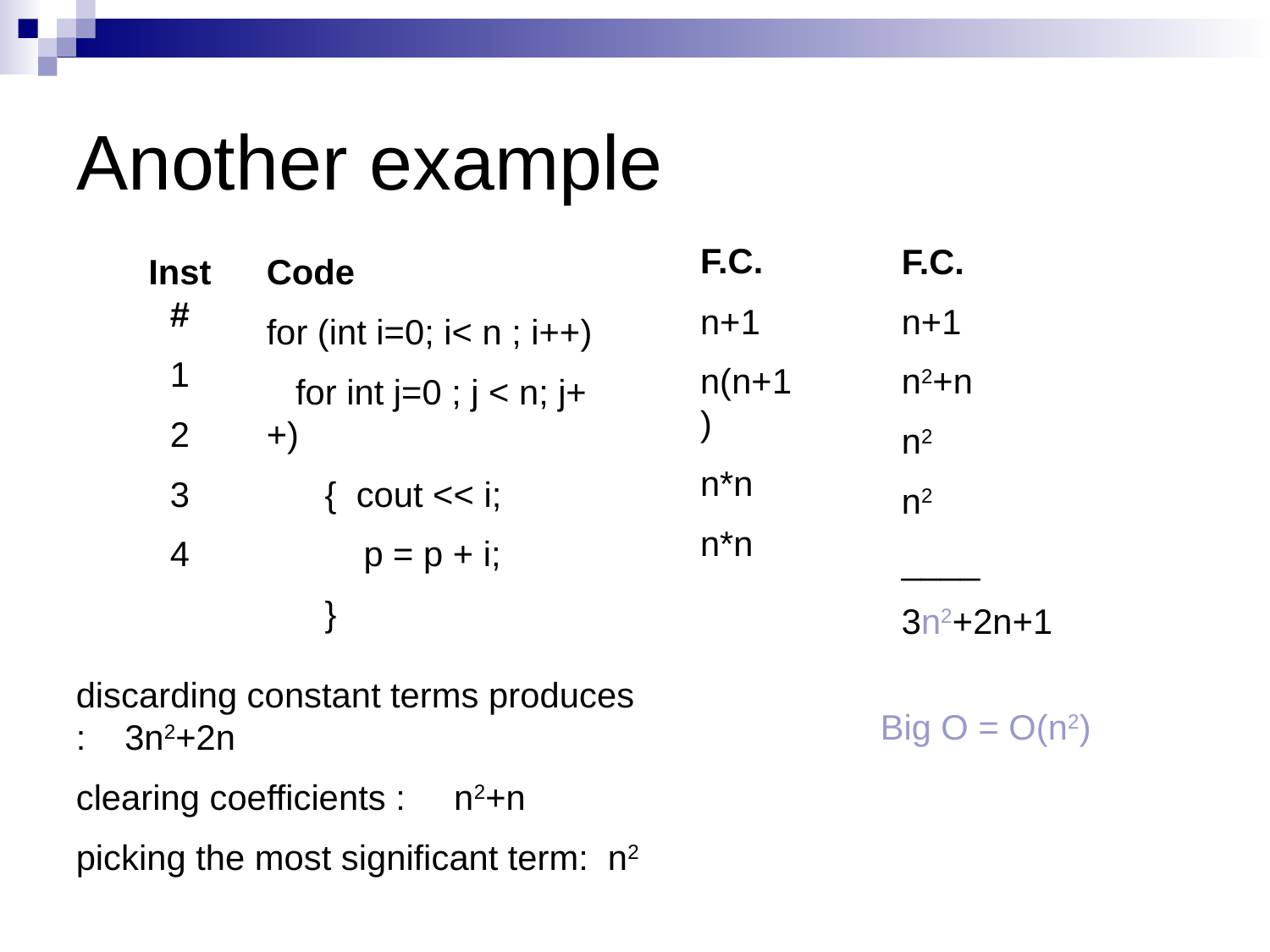

# Another example
F.C.
n+1
n(n+1)
n*n
n*n
F.C.
n+1
n2+n
n2
n2
____
3n2+2n+1
Inst #
1
2
3
4
Code
for (int i=0; i< n ; i++)
   for int j=0 ; j < n; j++)
      {  cout << i;
          p = p + i;
      }
discarding constant terms produces :    3n2+2n
clearing coefficients :     n2+n
picking the most significant term:  n2
Big O = O(n2)